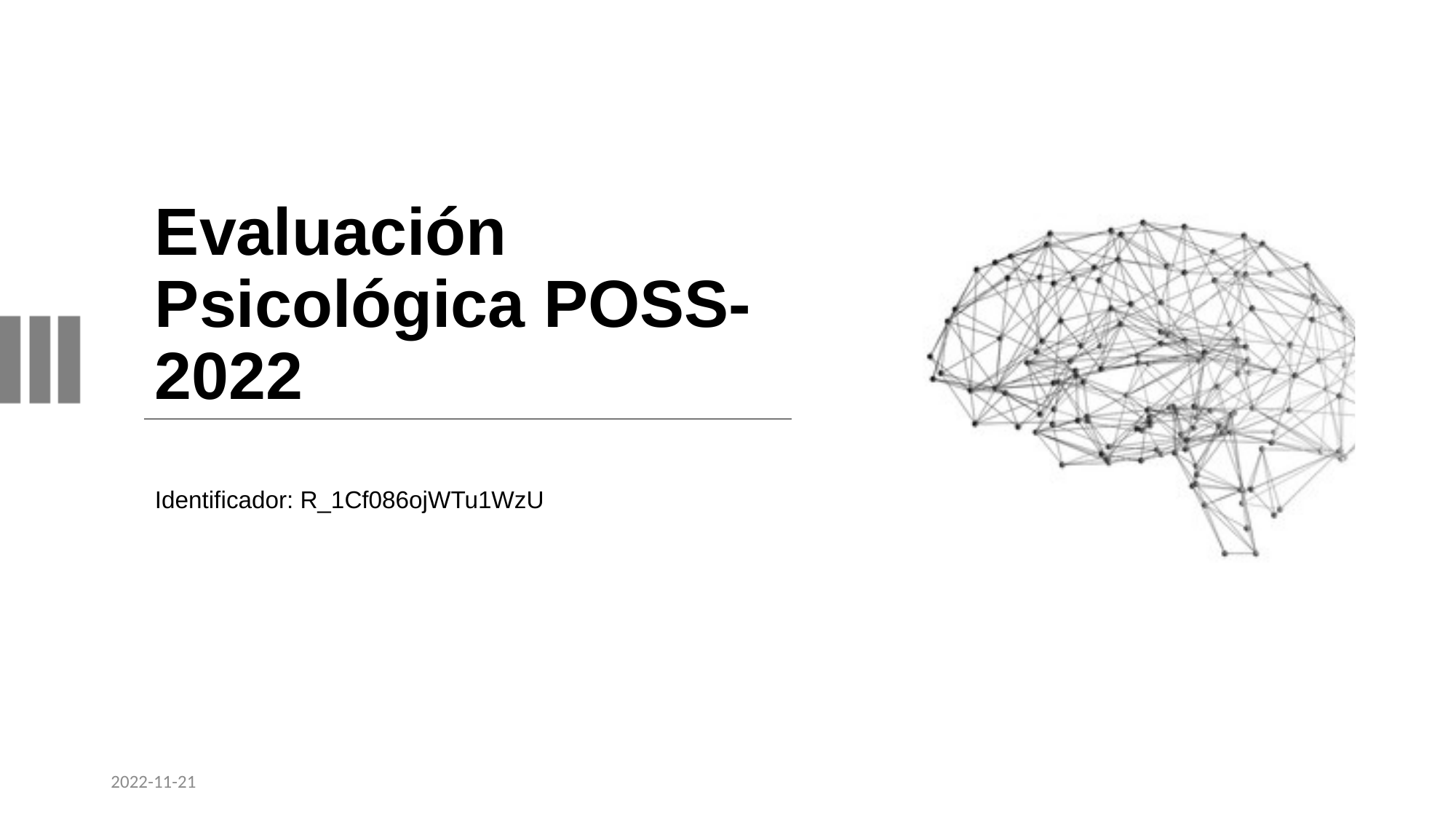

# Evaluación Psicológica POSS-2022
Identificador: R_1Cf086ojWTu1WzU
2022-11-21